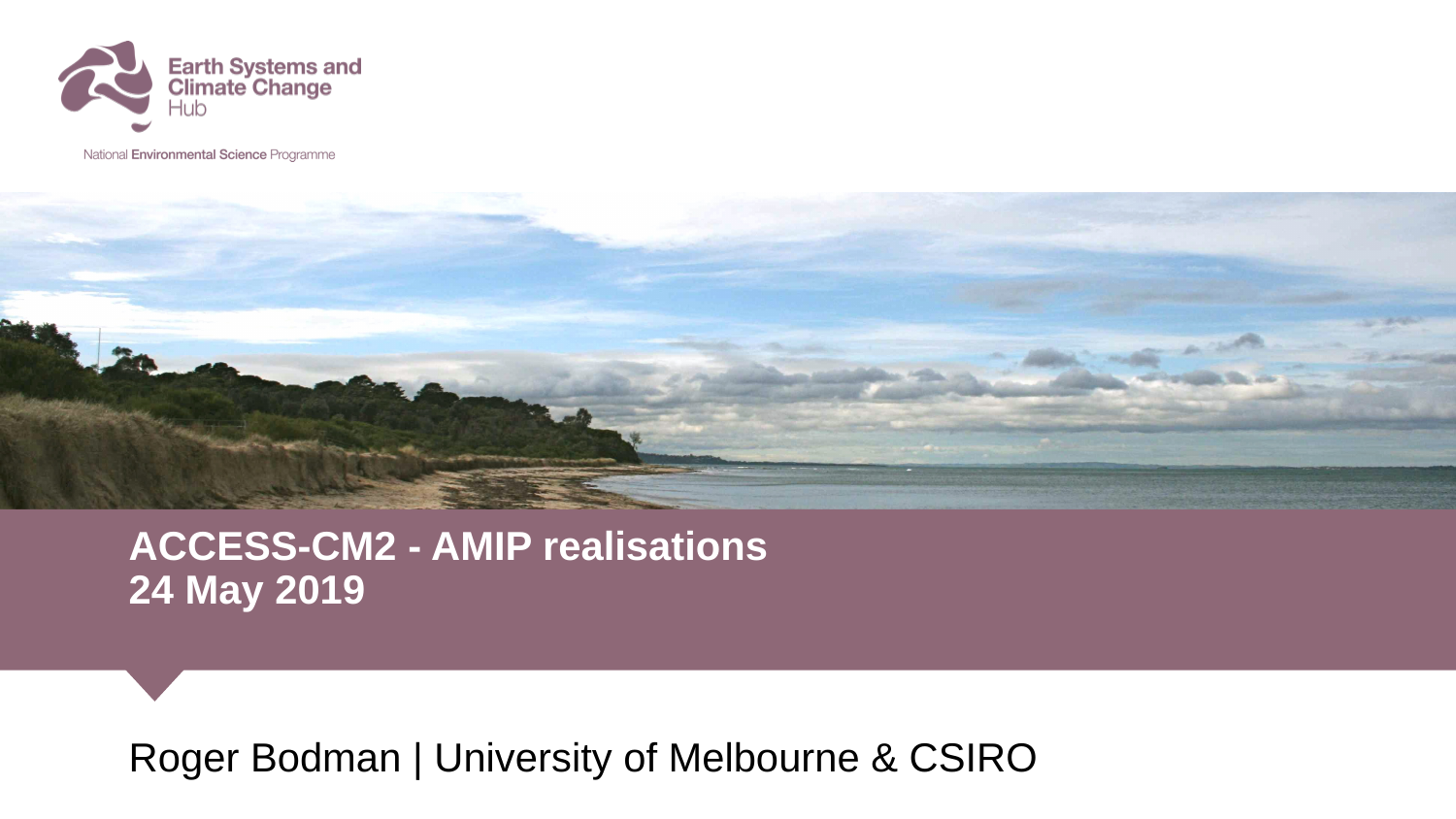

# ACCESS-CM2 - AMIP realisations 24 May 2019
Roger Bodman | University of Melbourne & CSIRO